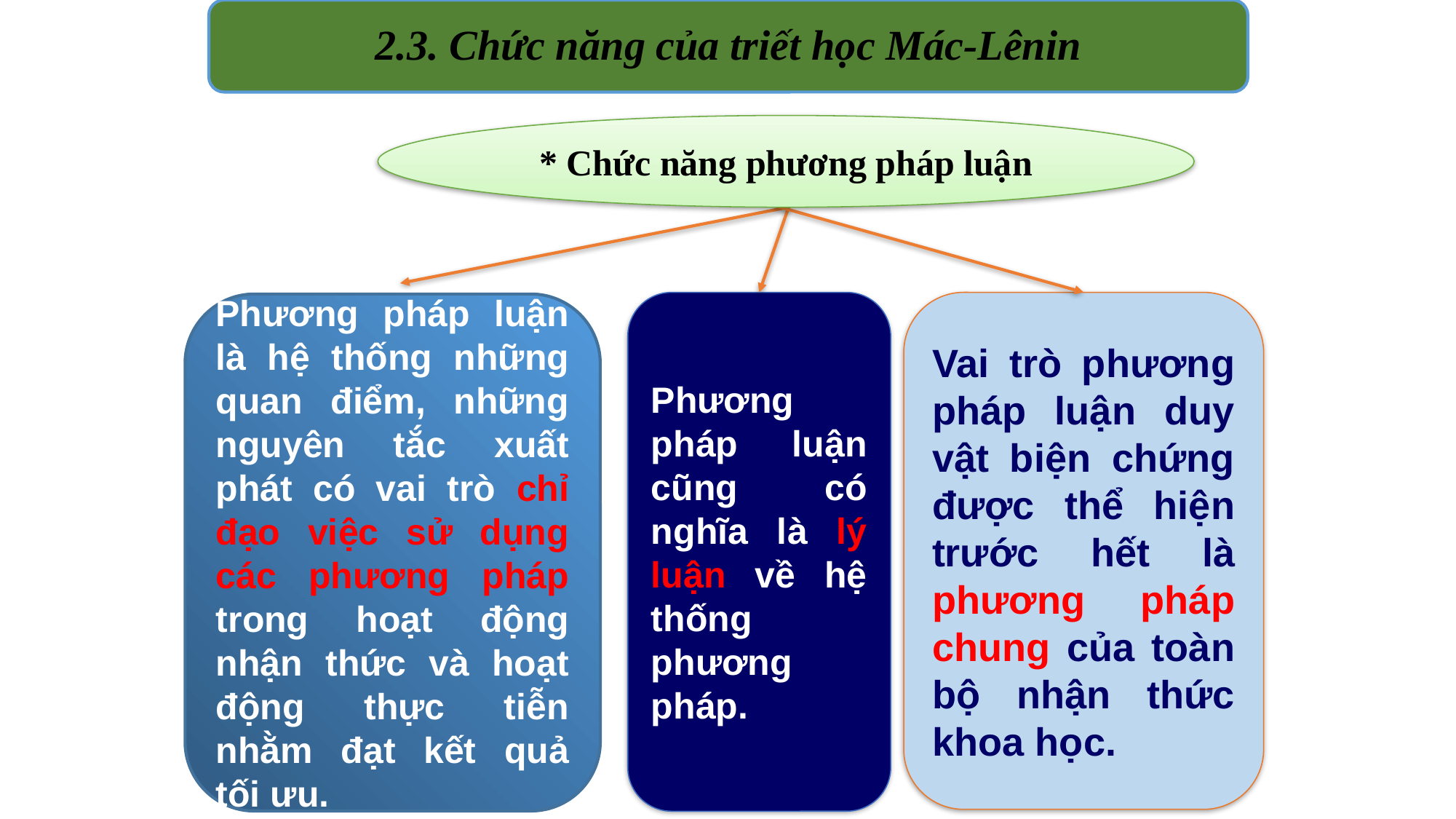

2.3. Chức năng của triết học Mác-Lênin
* Chức năng phương pháp luận
Phương pháp luận cũng có nghĩa là lý luận về hệ thống phương pháp.
Vai trò phương pháp luận duy vật biện chứng được thể hiện trước hết là phương pháp chung của toàn bộ nhận thức khoa học.
Phương pháp luận là hệ thống những quan điểm, những nguyên tắc xuất phát có vai trò chỉ đạo việc sử dụng các phương pháp trong hoạt động nhận thức và hoạt động thực tiễn nhằm đạt kết quả tối ưu.
1/6/2023